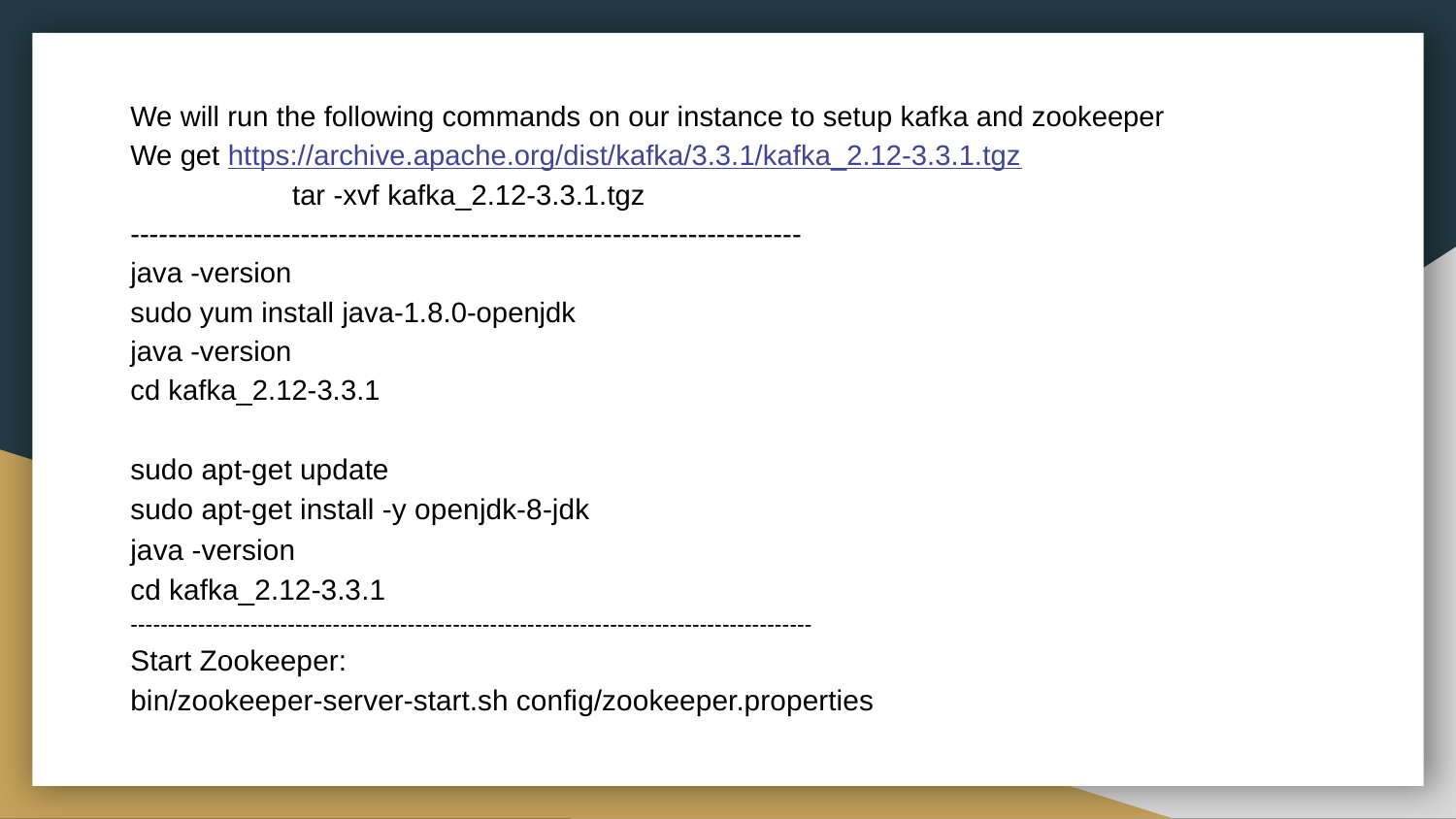

# We will run the following commands on our instance to setup kafka and zookeeper
We get https://archive.apache.org/dist/kafka/3.3.1/kafka_2.12-3.3.1.tgz
tar -xvf kafka_2.12-3.3.1.tgz
-----------------------------------------------------------------------
java -version
sudo yum install java-1.8.0-openjdk
java -version
cd kafka_2.12-3.3.1

sudo apt-get update
sudo apt-get install -y openjdk-8-jdk
java -version
cd kafka_2.12-3.3.1
-------------------------------------------------------------------------------------------
Start Zookeeper:
bin/zookeeper-server-start.sh config/zookeeper.properties